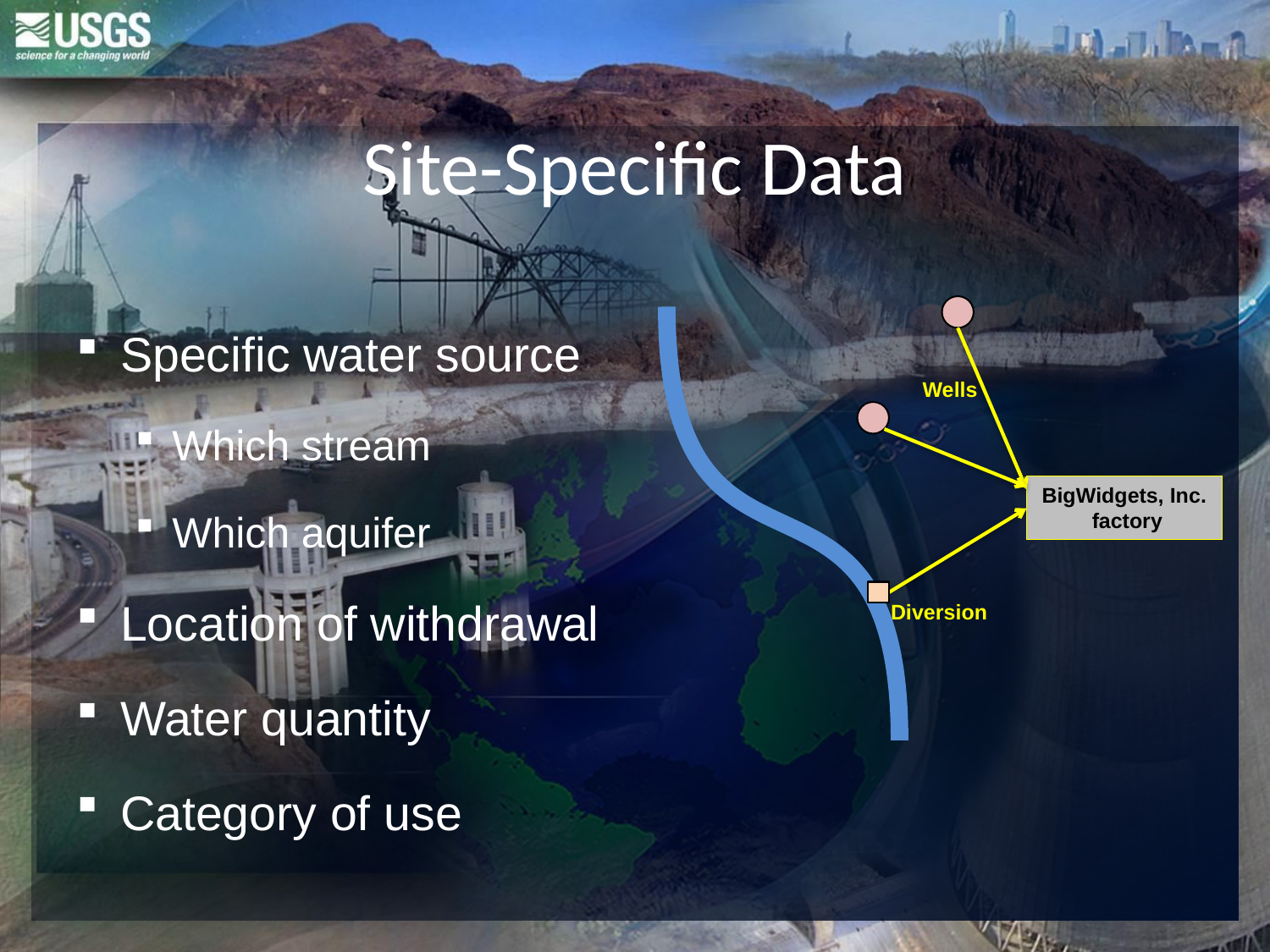

# Site-Specific Data

Specific water source
Which stream
Which aquifer
Location of withdrawal
Water quantity
Category of use

Wells

BigWidgets, Inc.  factory

Diversion